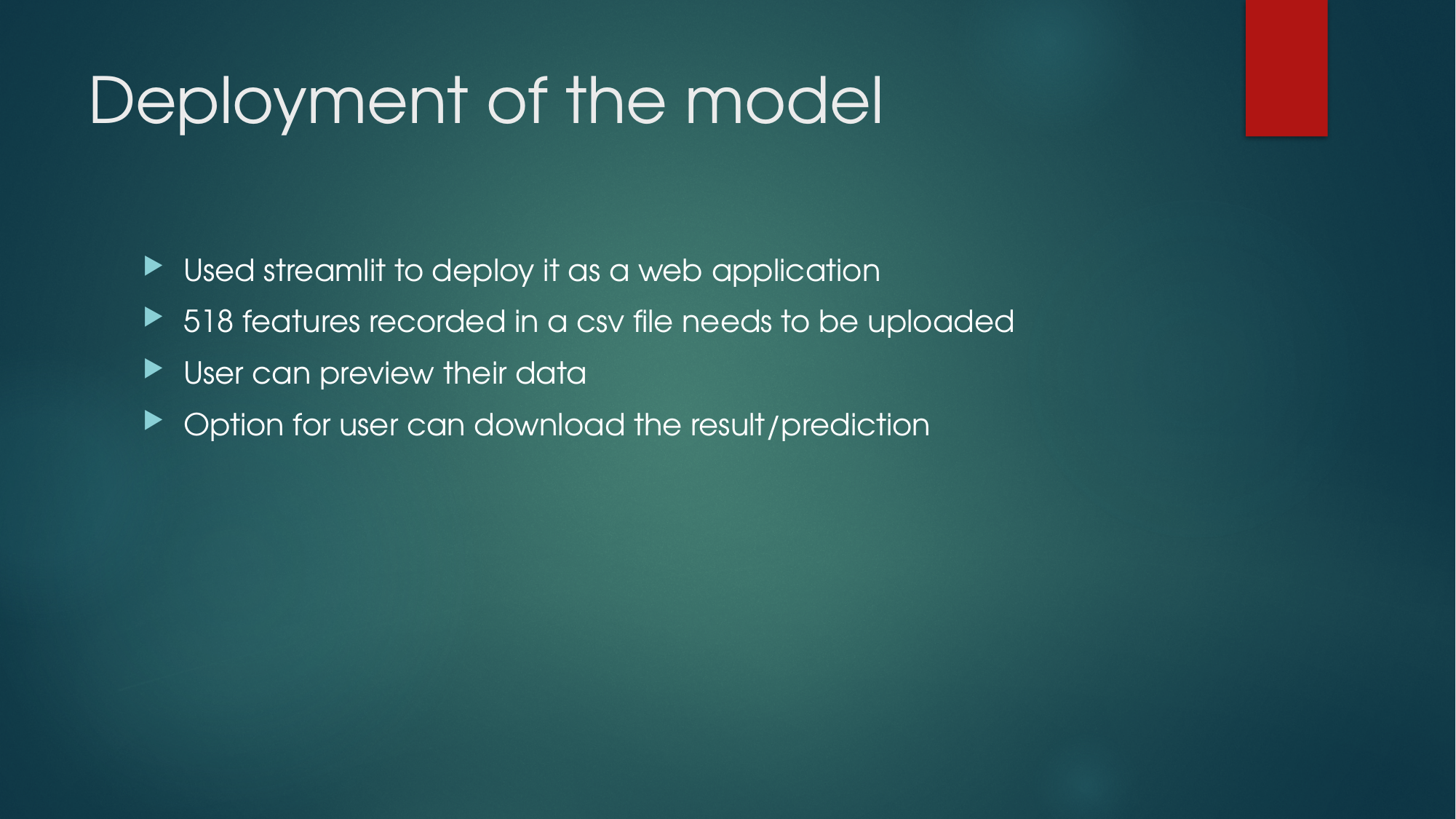

# Deployment of the model
Used streamlit to deploy it as a web application
518 features recorded in a csv file needs to be uploaded
User can preview their data
Option for user can download the result/prediction